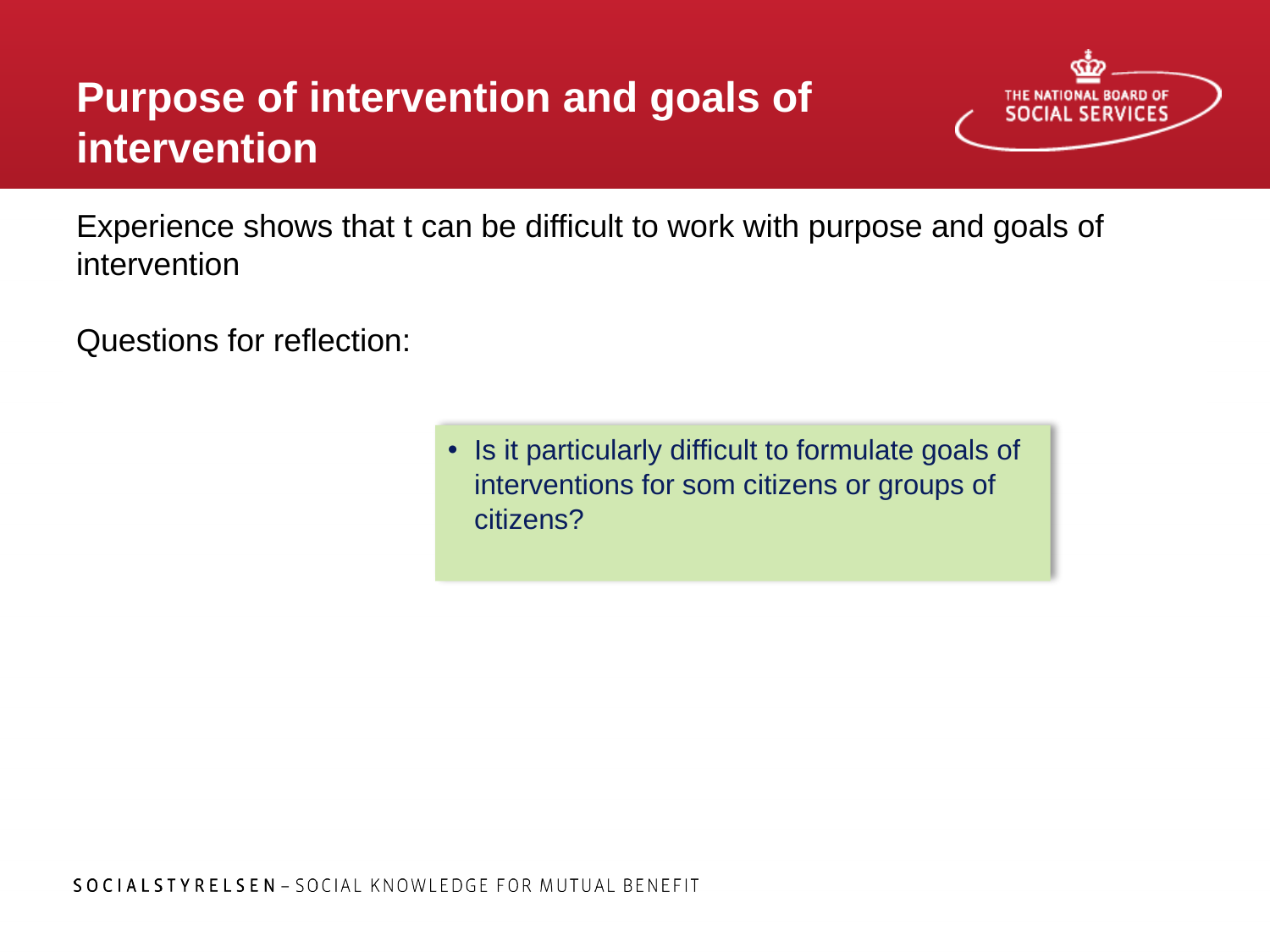

# Purpose of intervention and goals of intervention
Experience shows that t can be difficult to work with purpose and goals of intervention
Questions for reflection:

Is it particularly difficult to formulate goals of interventions for som citizens or groups of citizens?